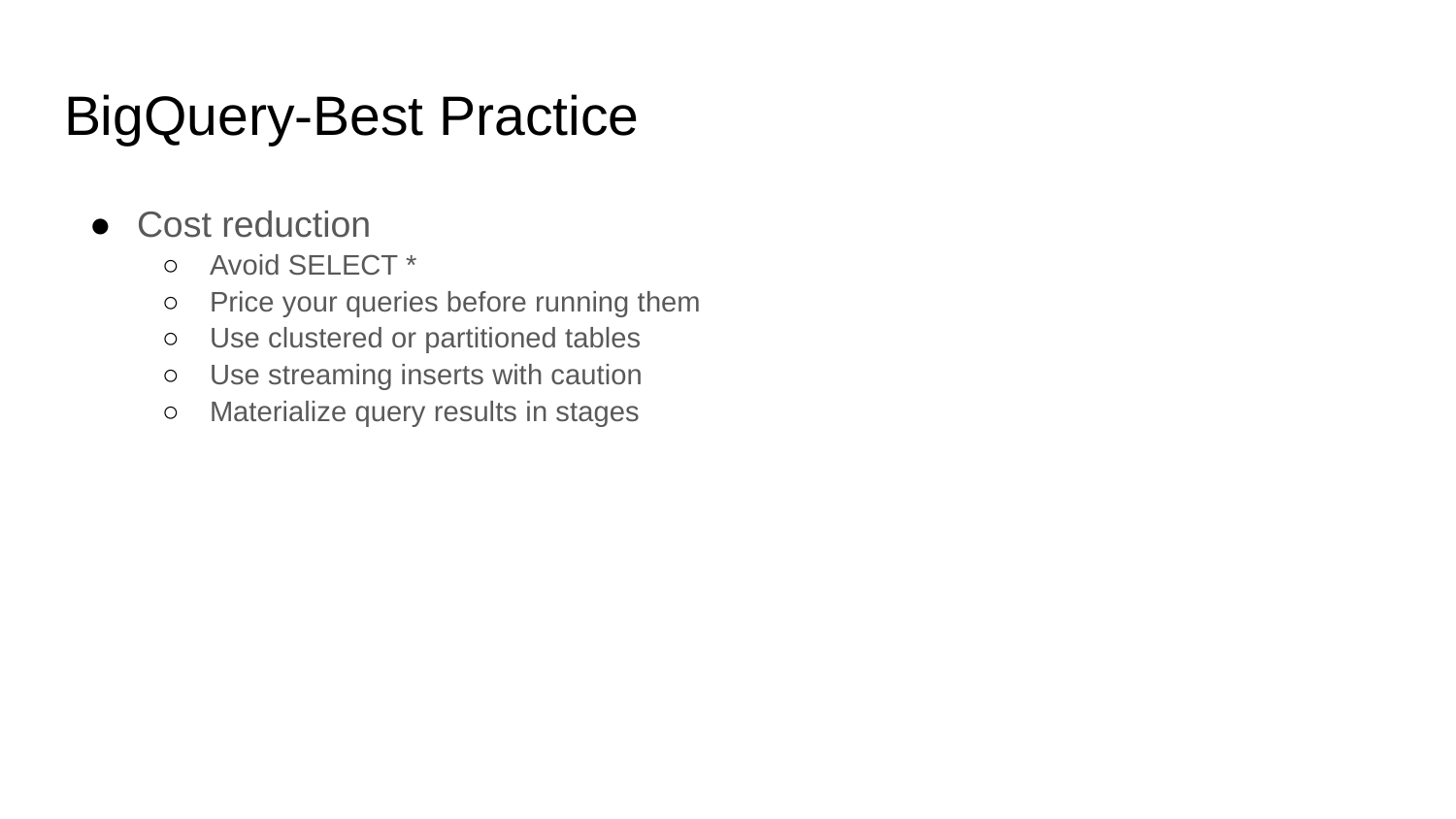

# BigQuery-Best Practice
Cost reduction
Avoid SELECT *
Price your queries before running them
Use clustered or partitioned tables
Use streaming inserts with caution
Materialize query results in stages